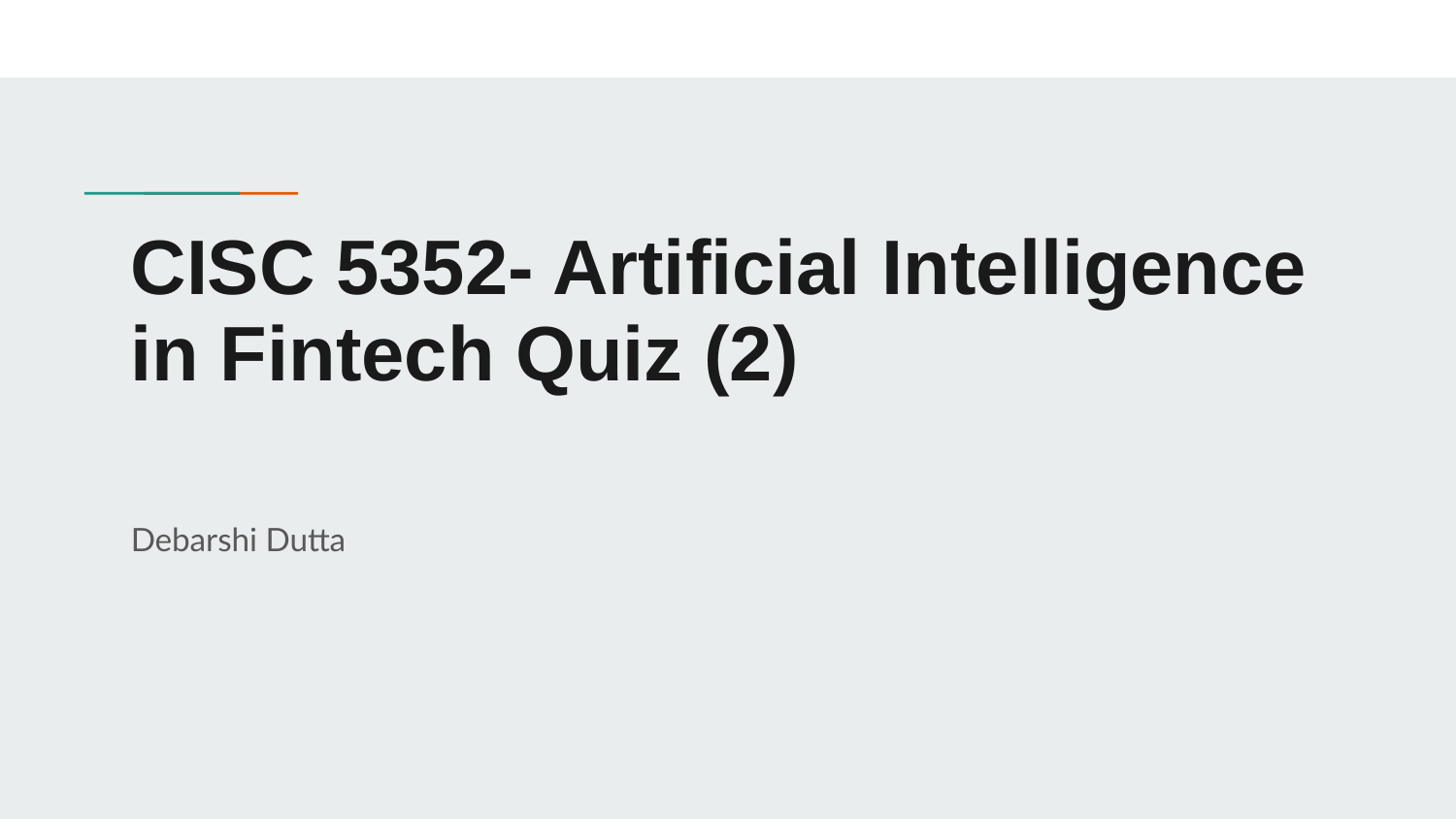

# CISC 5352- Artificial Intelligence in Fintech Quiz (2)
Debarshi Dutta